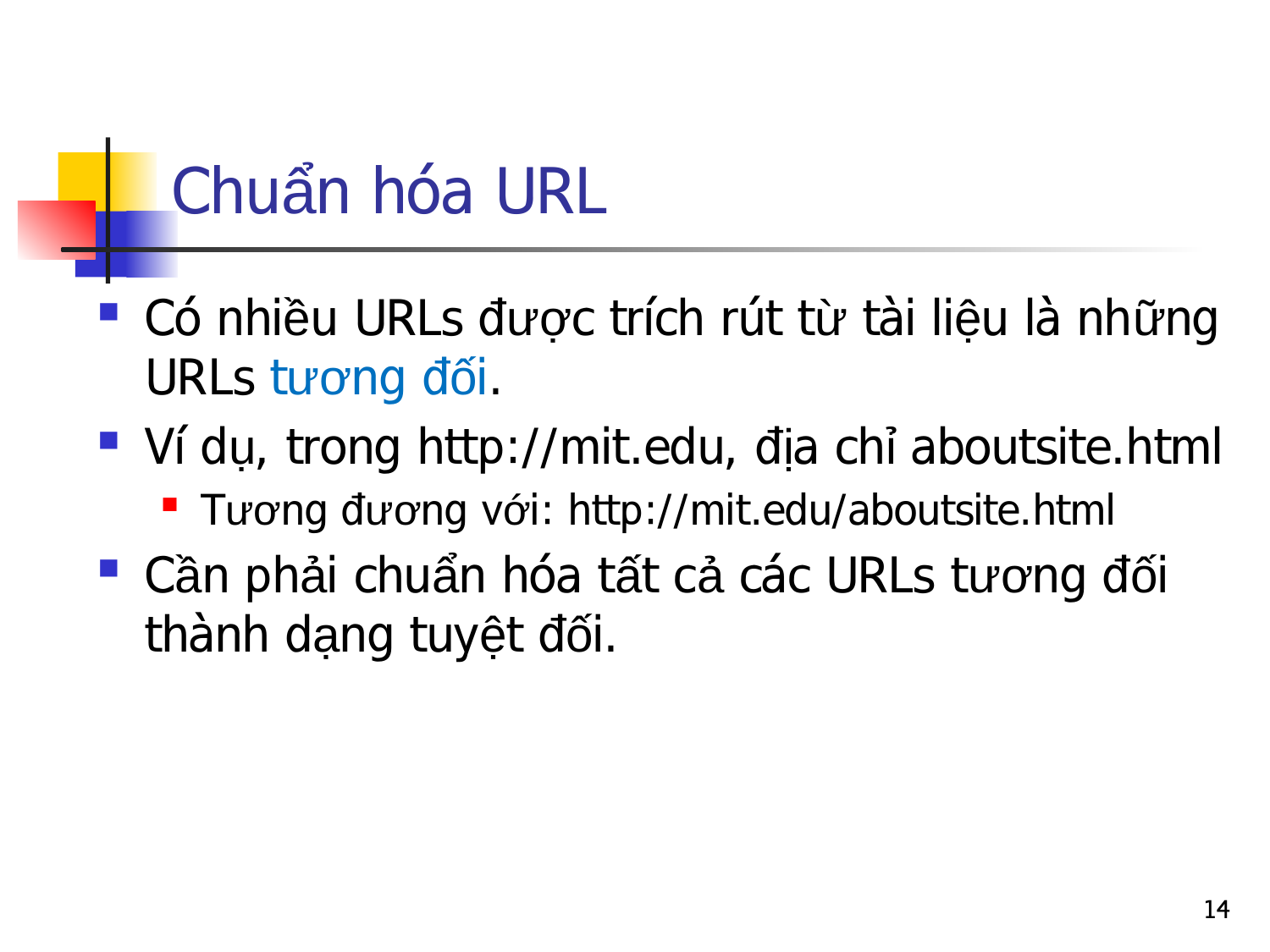

# Chuẩn hóa URL
Có nhiều URLs được trích rút từ tài liệu là những URLs tương đối.
Ví dụ, trong http://mit.edu, địa chỉ aboutsite.html
Tương đương với: http://mit.edu/aboutsite.html
Cần phải chuẩn hóa tất cả các URLs tương đối thành dạng tuyệt đối.
14